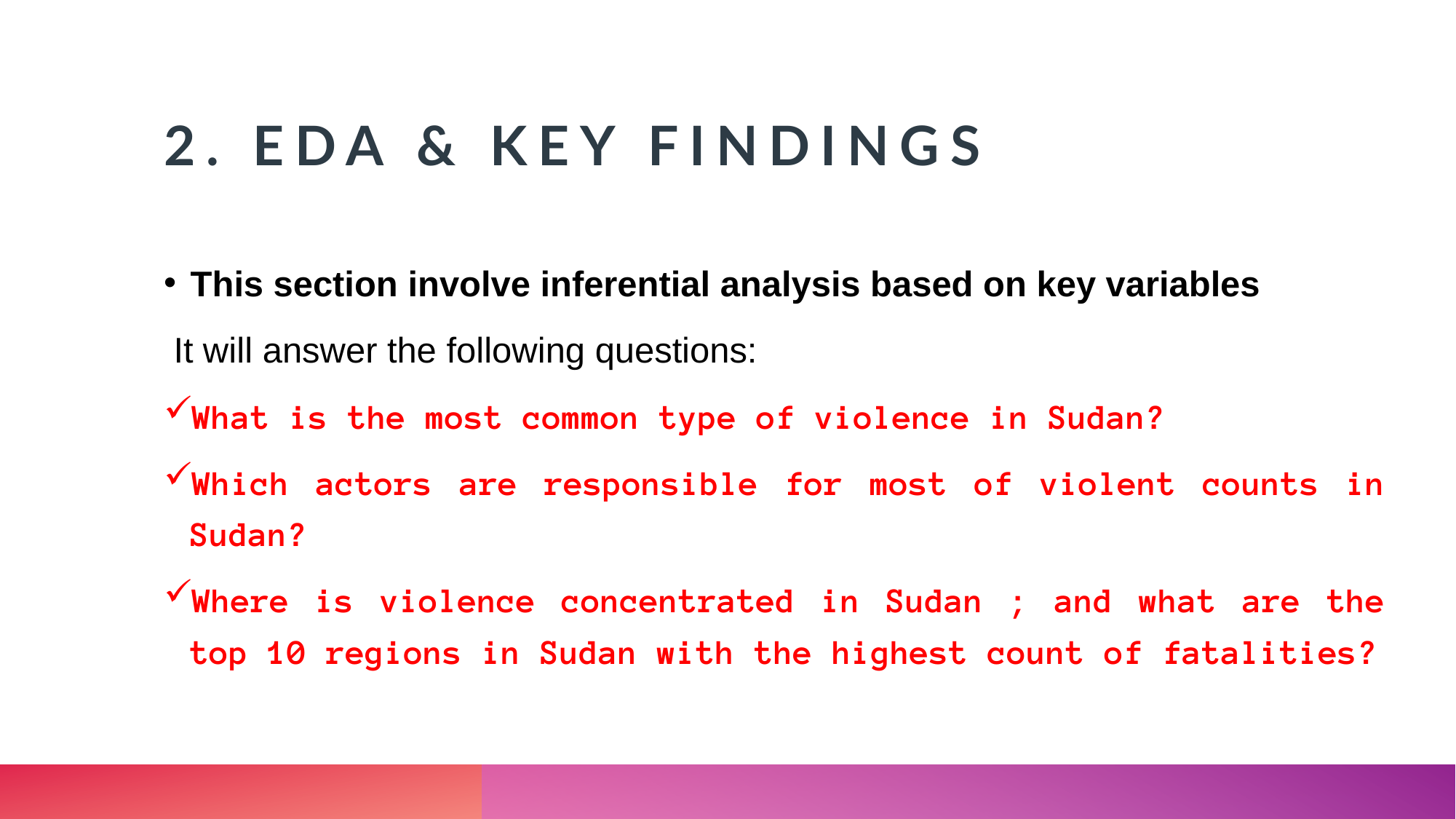

# 2. EDA & KEY FINDINGS
This section involve inferential analysis based on key variables
 It will answer the following questions:
What is the most common type of violence in Sudan?
Which actors are responsible for most of violent counts in Sudan?
Where is violence concentrated in Sudan ; and what are the top 10 regions in Sudan with the highest count of fatalities?